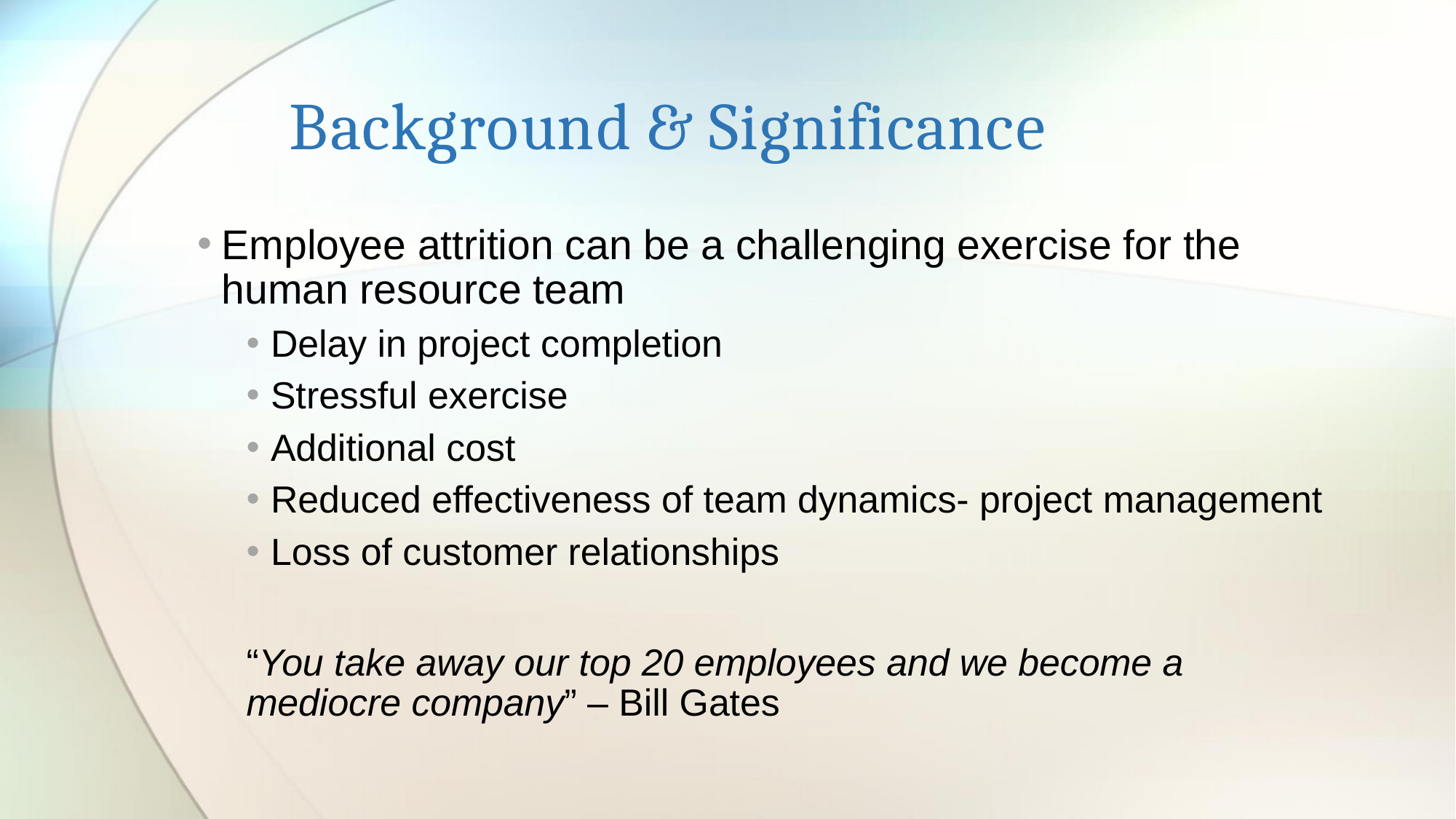

# Background & Significance
Employee attrition can be a challenging exercise for the human resource team
Delay in project completion
Stressful exercise
Additional cost
Reduced effectiveness of team dynamics- project management
Loss of customer relationships

“You take away our top 20 employees and we become a mediocre company” – Bill Gates